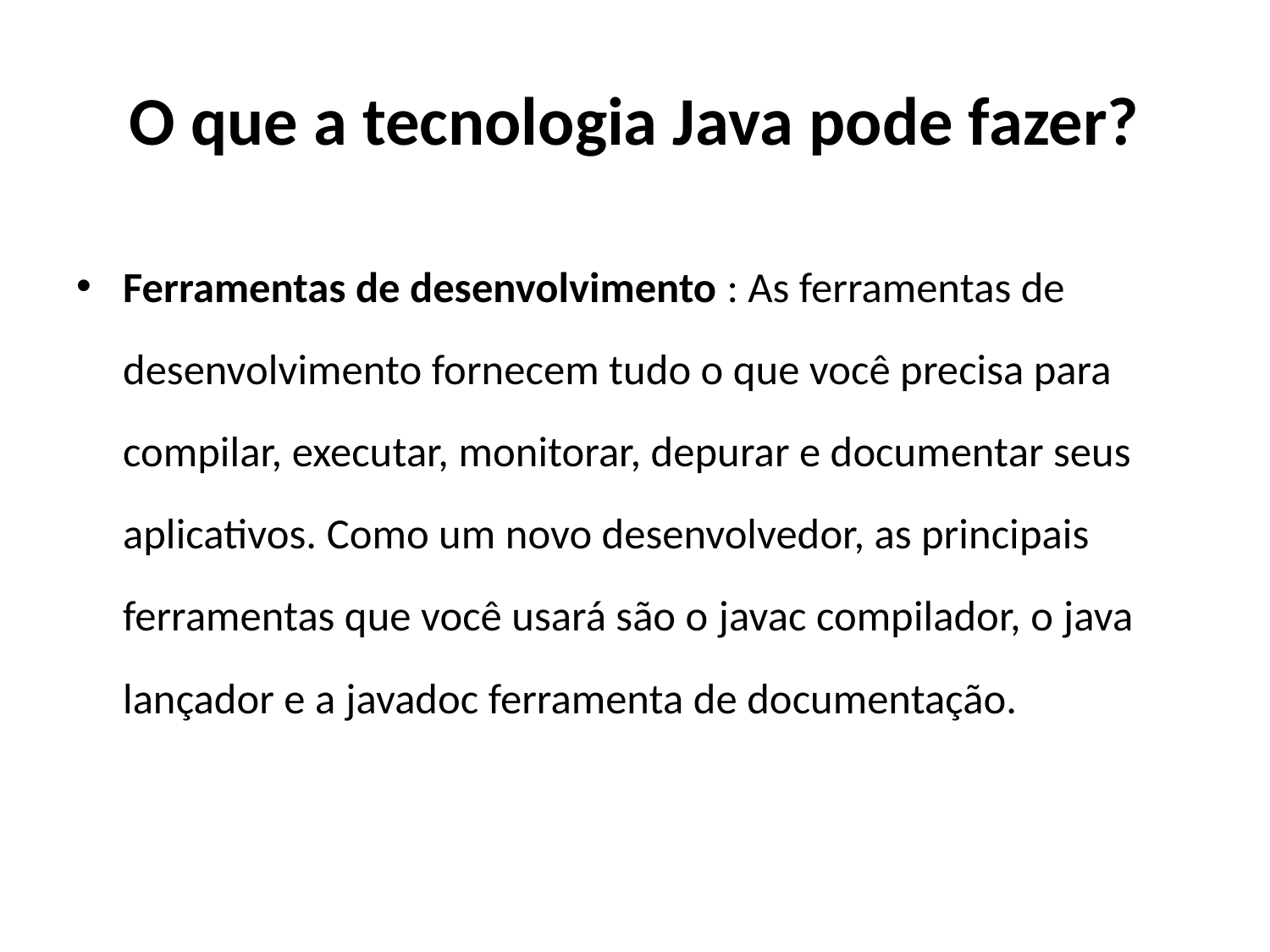

# O que a tecnologia Java pode fazer?
Ferramentas de desenvolvimento : As ferramentas de desenvolvimento fornecem tudo o que você precisa para compilar, executar, monitorar, depurar e documentar seus aplicativos. Como um novo desenvolvedor, as principais ferramentas que você usará são o javac compilador, o java lançador e a javadoc ferramenta de documentação.